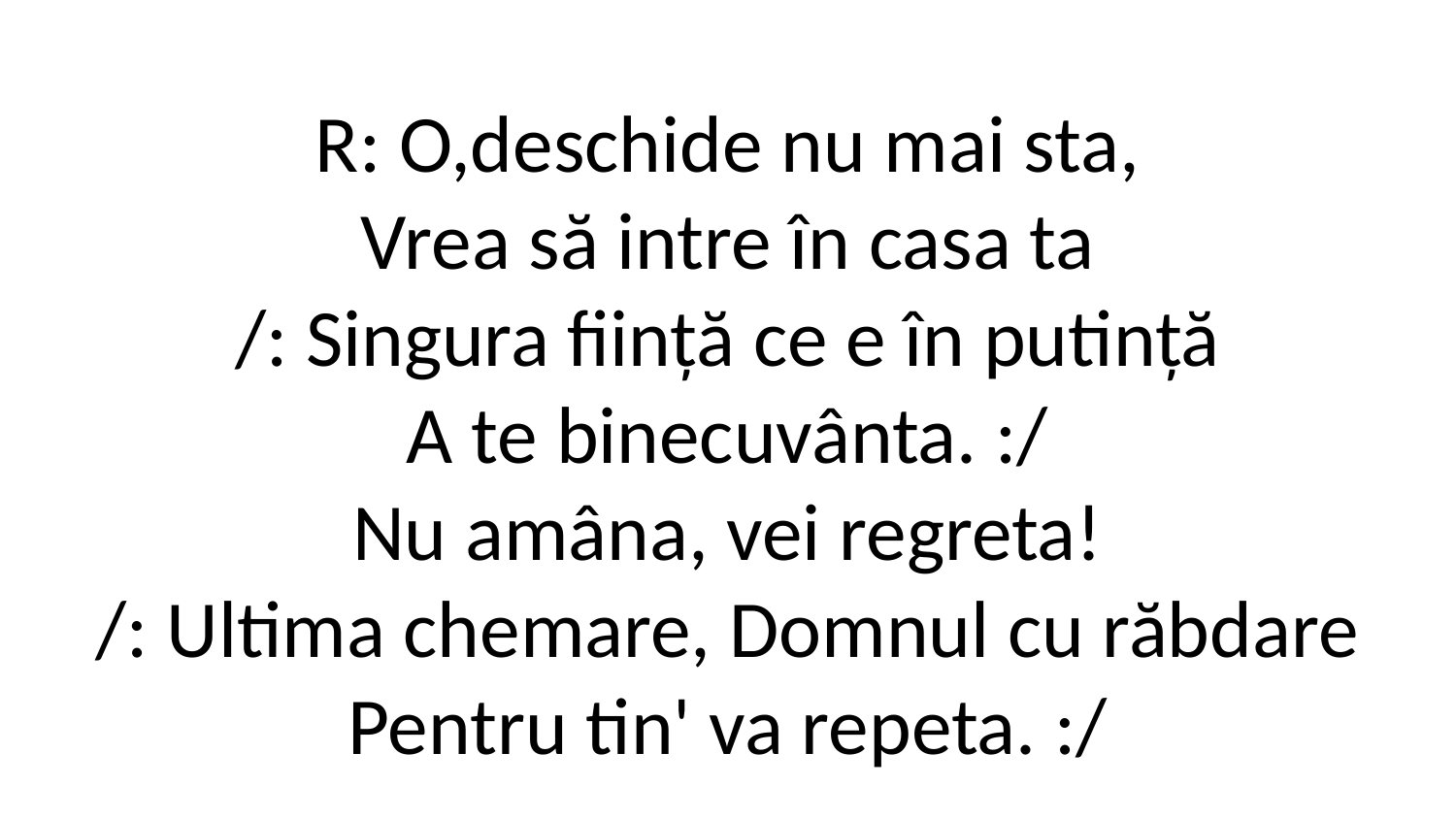

R: O,deschide nu mai sta,
Vrea să intre în casa ta
/: Singura ființă ce e în putință
A te binecuvânta. :/
Nu amâna, vei regreta!
/: Ultima chemare, Domnul cu răbdare
Pentru tin' va repeta. :/